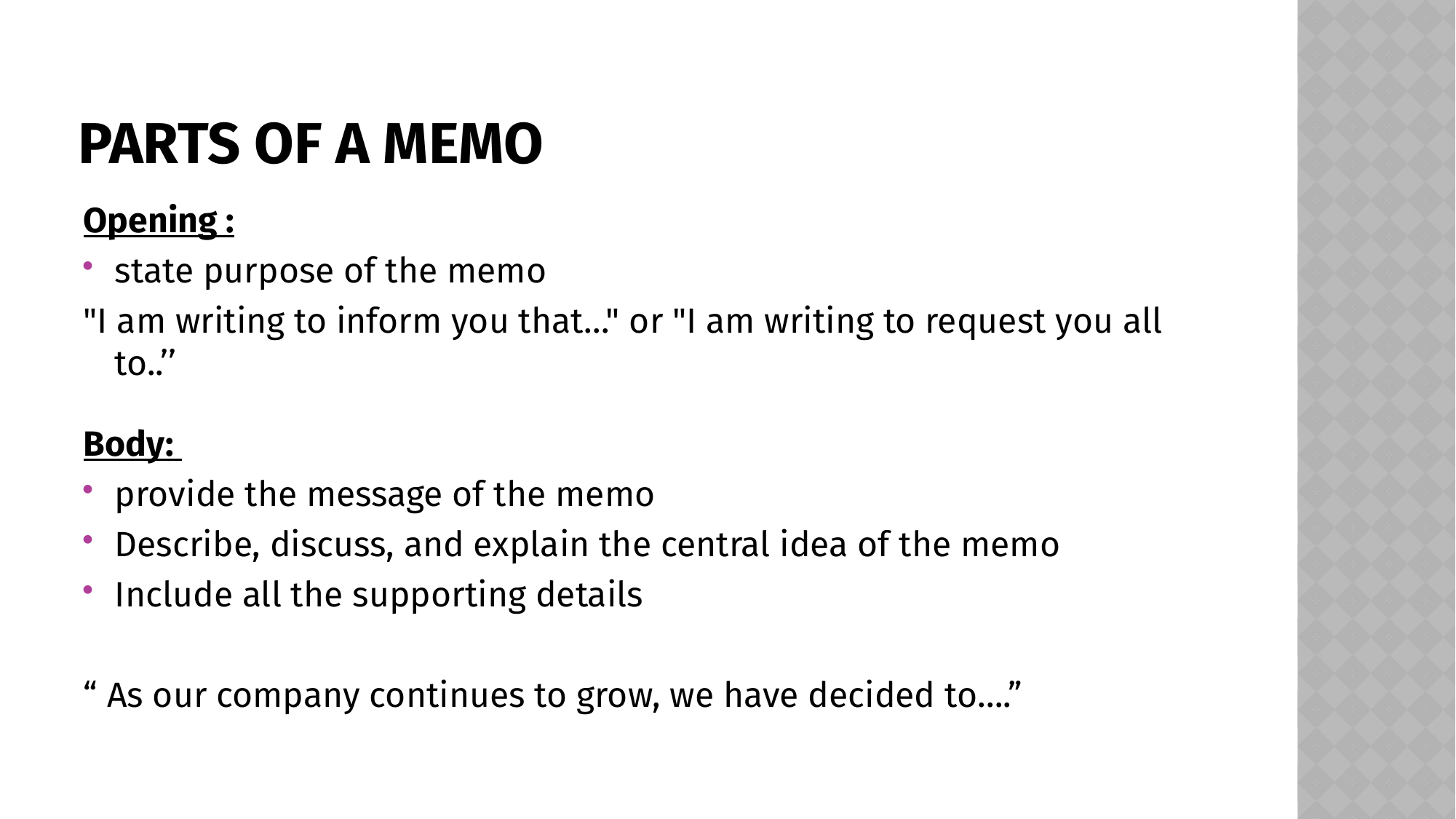

# Parts of a memo
Opening :
state purpose of the memo
"I am writing to inform you that…" or "I am writing to request you all to..’’

Body:
provide the message of the memo
Describe, discuss, and explain the central idea of the memo
Include all the supporting details

“ As our company continues to grow, we have decided to….”